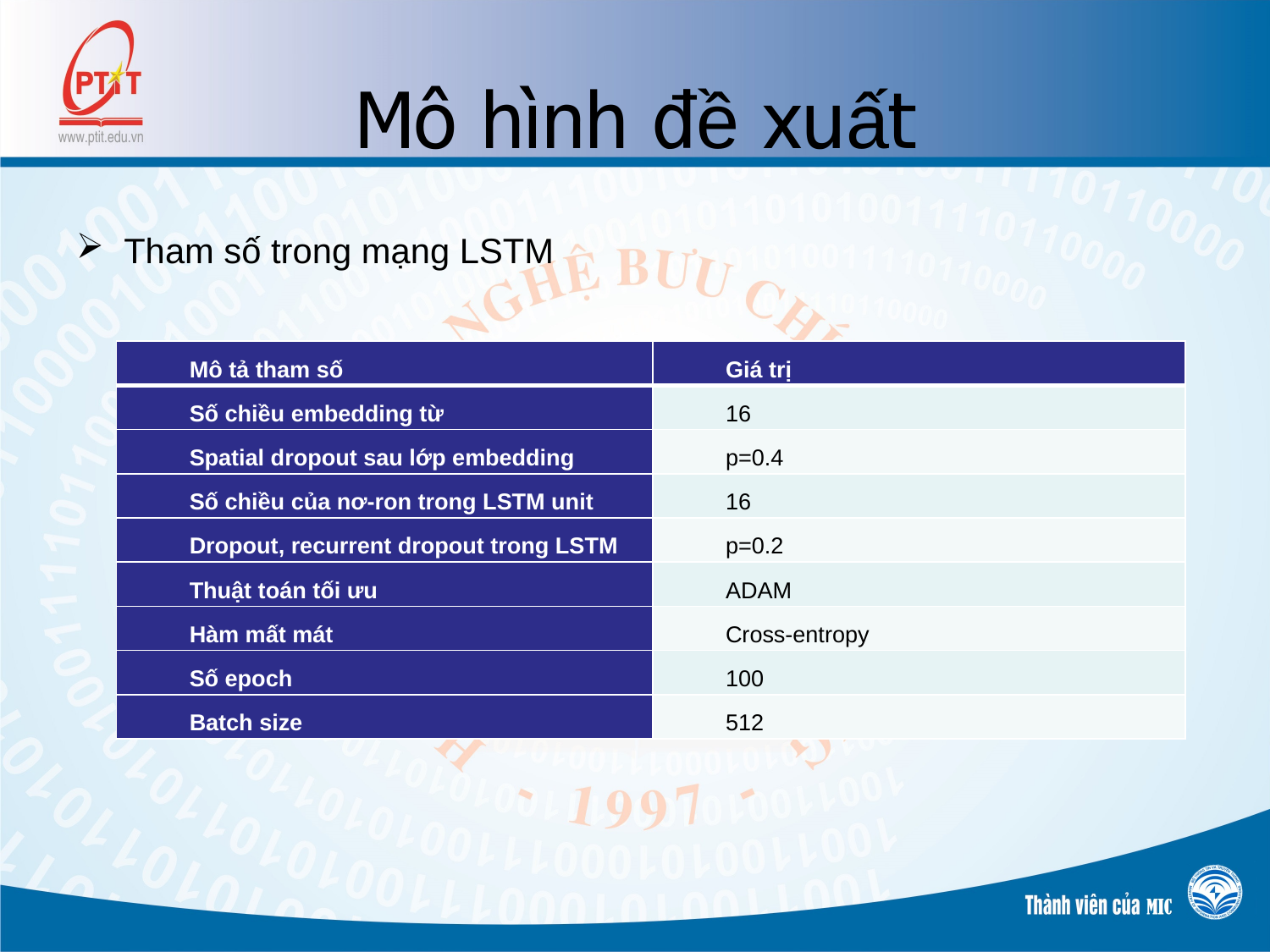

# Mô hình đề xuất
Tham số trong mạng LSTM

| Mô tả tham số | Giá trị |
| --- | --- |
| Số chiều embedding từ | 16 |
| Spatial dropout sau lớp embedding | p=0.4 |
| Số chiều của nơ-ron trong LSTM unit | 16 |
| Dropout, recurrent dropout trong LSTM | p=0.2 |
| Thuật toán tối ưu | ADAM |
| Hàm mất mát | Cross-entropy |
| Số epoch | 100 |
| Batch size | 512 |